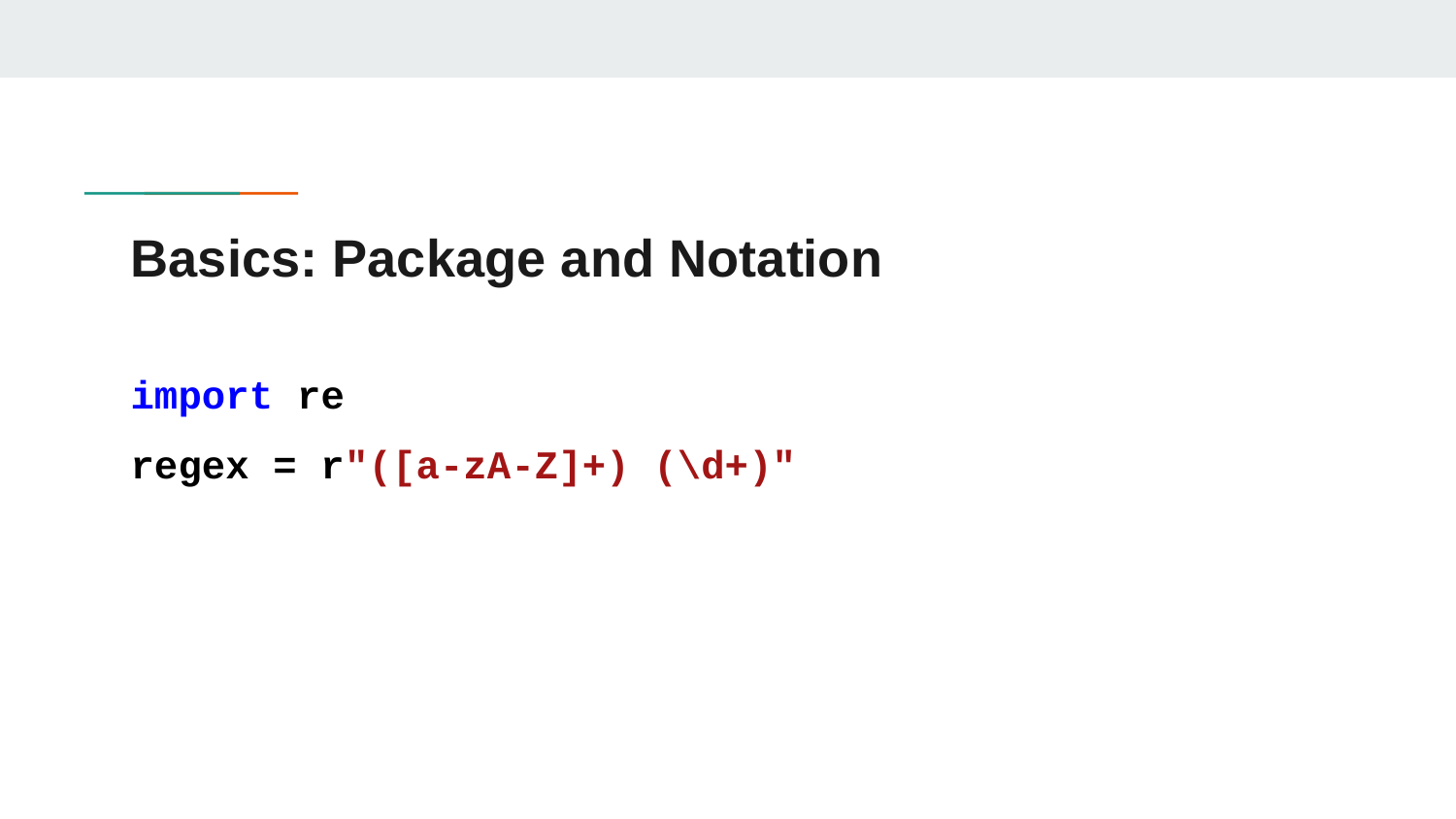

# Basics: Package and Notation
import re
regex = r"([a-zA-Z]+) (\d+)"